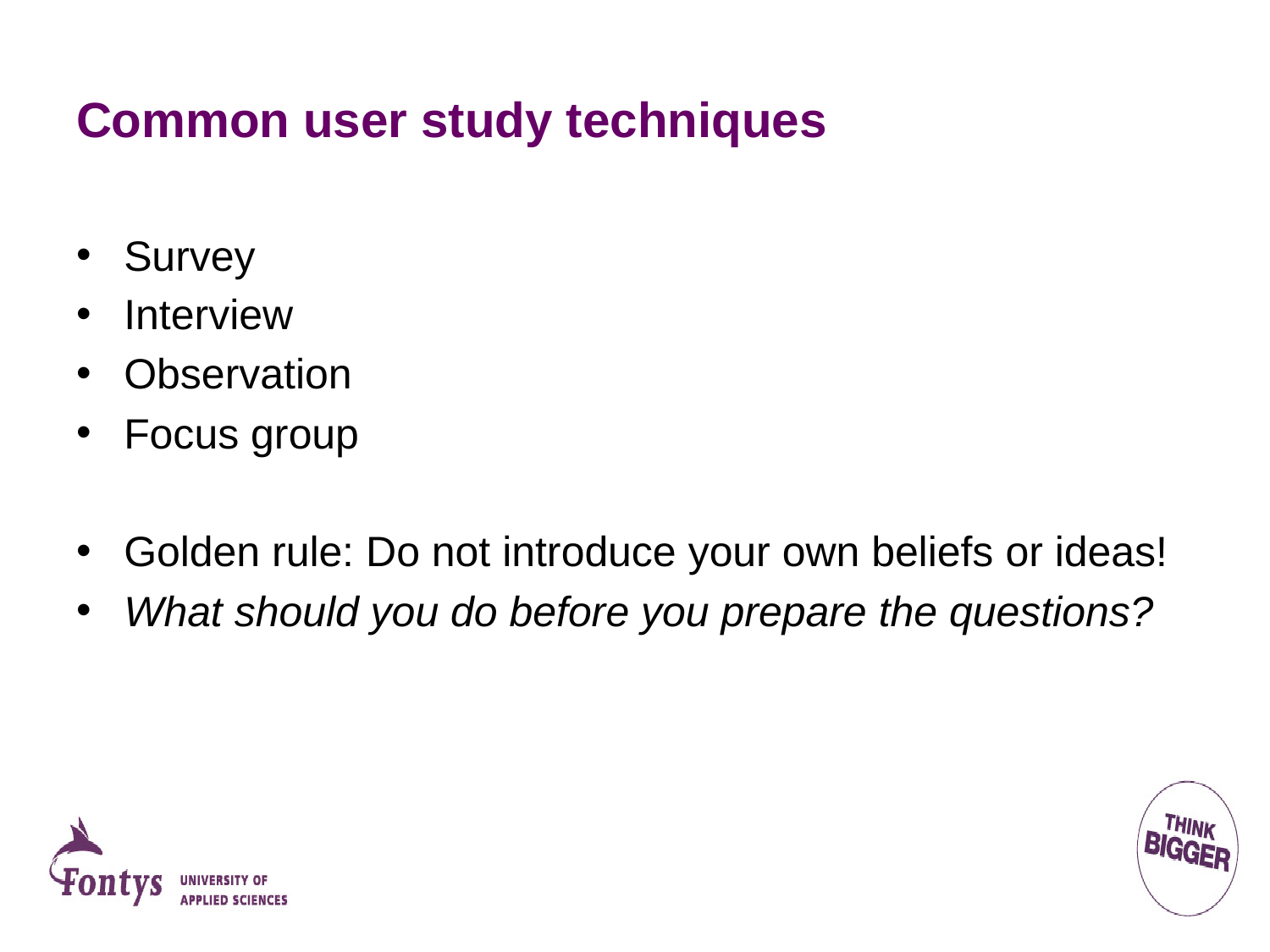

# Common user study techniques
Survey
Interview
Observation
Focus group

Golden rule: Do not introduce your own beliefs or ideas!
What should you do before you prepare the questions?